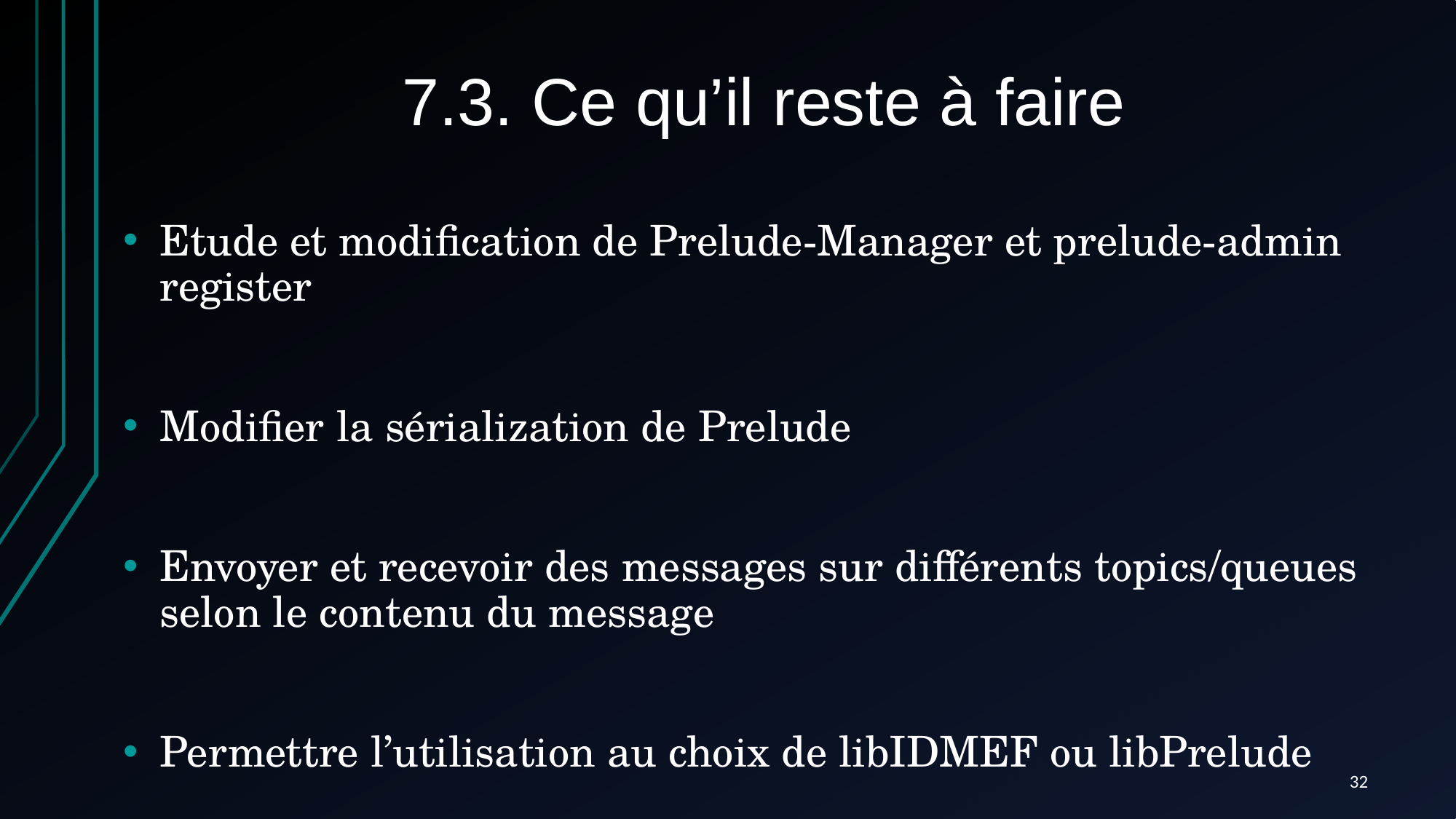

# 7.3. Ce qu’il reste à faire

Etude et modification de Prelude-Manager et prelude-admin register

Modifier la sérialization de Prelude

Envoyer et recevoir des messages sur différents topics/queues selon le contenu du message

Permettre l’utilisation au choix de libIDMEF ou libPrelude

32